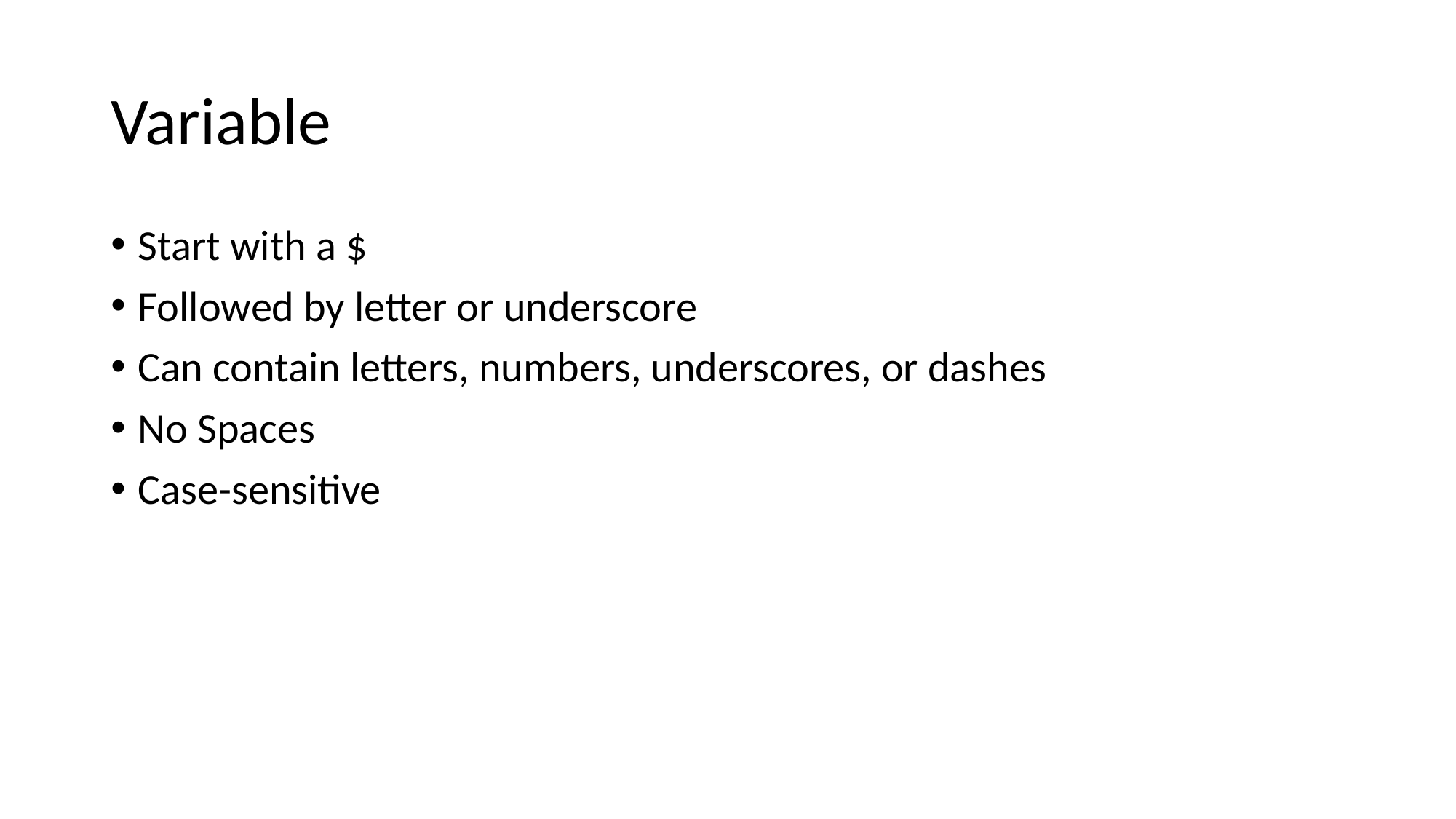

# Variable
Start with a $
Followed by letter or underscore
Can contain letters, numbers, underscores, or dashes
No Spaces
Case-sensitive